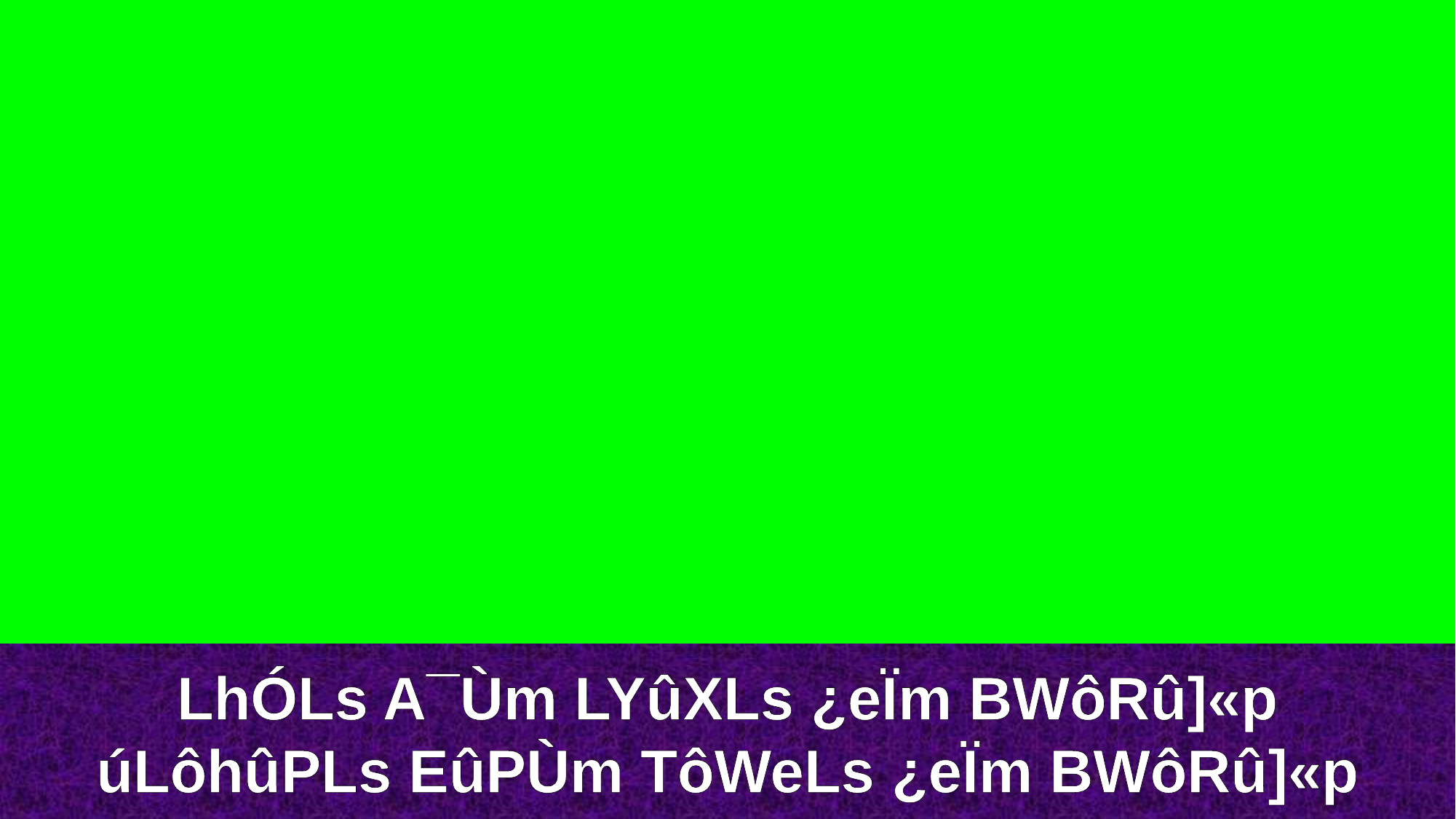

LhÓLs A¯Ùm LYûXLs ¿eÏm BWôRû]«p
úLôhûPLs EûPÙm TôWeLs ¿eÏm BWôRû]«p